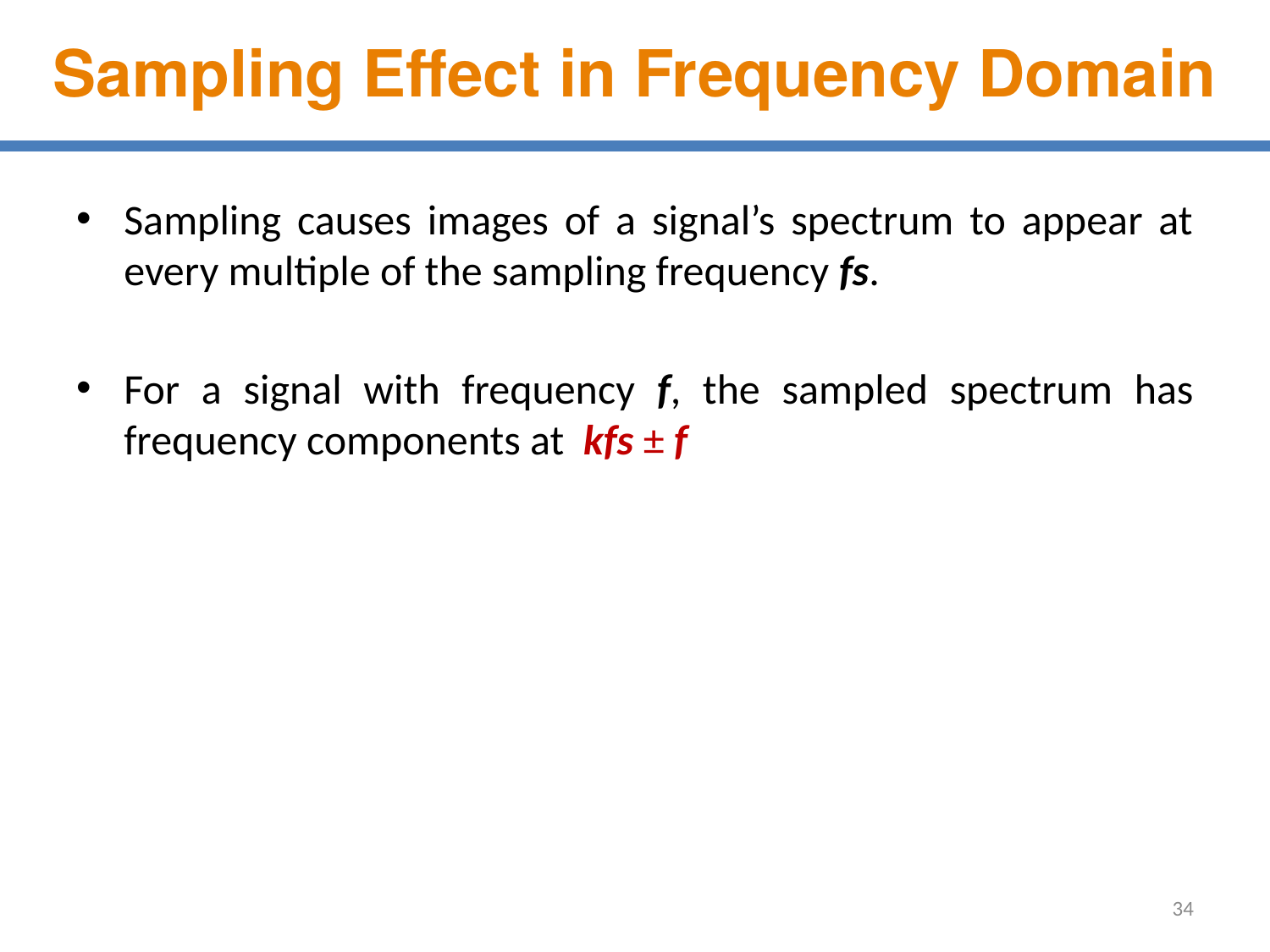

# Sampling Effect in Frequency Domain
Sampling causes images of a signal’s spectrum to appear at every multiple of the sampling frequency fs.

For a signal with frequency f, the sampled spectrum has frequency components at  kfs ± f
34